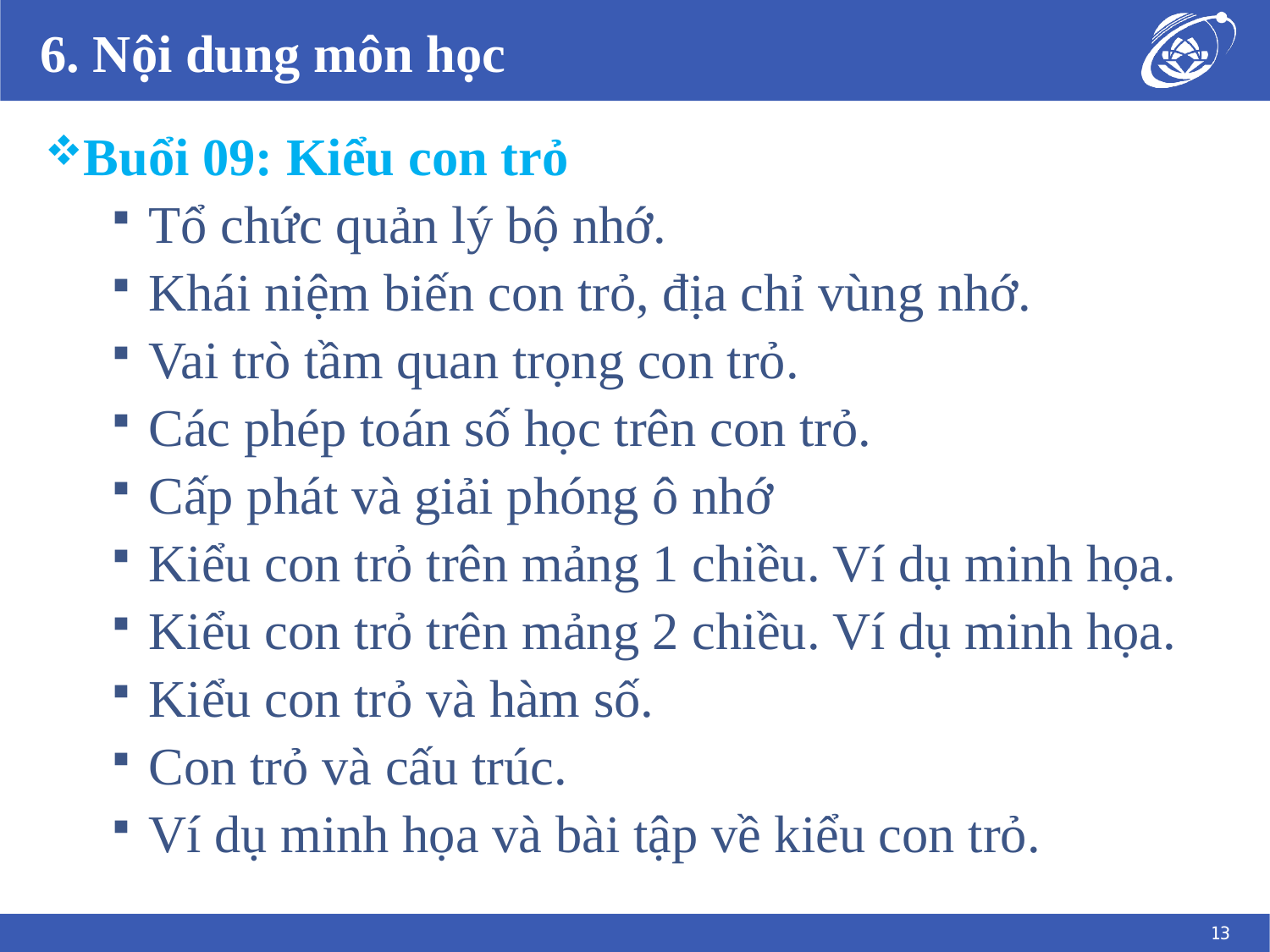

# 6. Nội dung môn học
Buổi 09: Kiểu con trỏ
 Tổ chức quản lý bộ nhớ.
 Khái niệm biến con trỏ, địa chỉ vùng nhớ.
 Vai trò tầm quan trọng con trỏ.
 Các phép toán số học trên con trỏ.
 Cấp phát và giải phóng ô nhớ
 Kiểu con trỏ trên mảng 1 chiều. Ví dụ minh họa.
 Kiểu con trỏ trên mảng 2 chiều. Ví dụ minh họa.
 Kiểu con trỏ và hàm số.
 Con trỏ và cấu trúc.
 Ví dụ minh họa và bài tập về kiểu con trỏ.

13